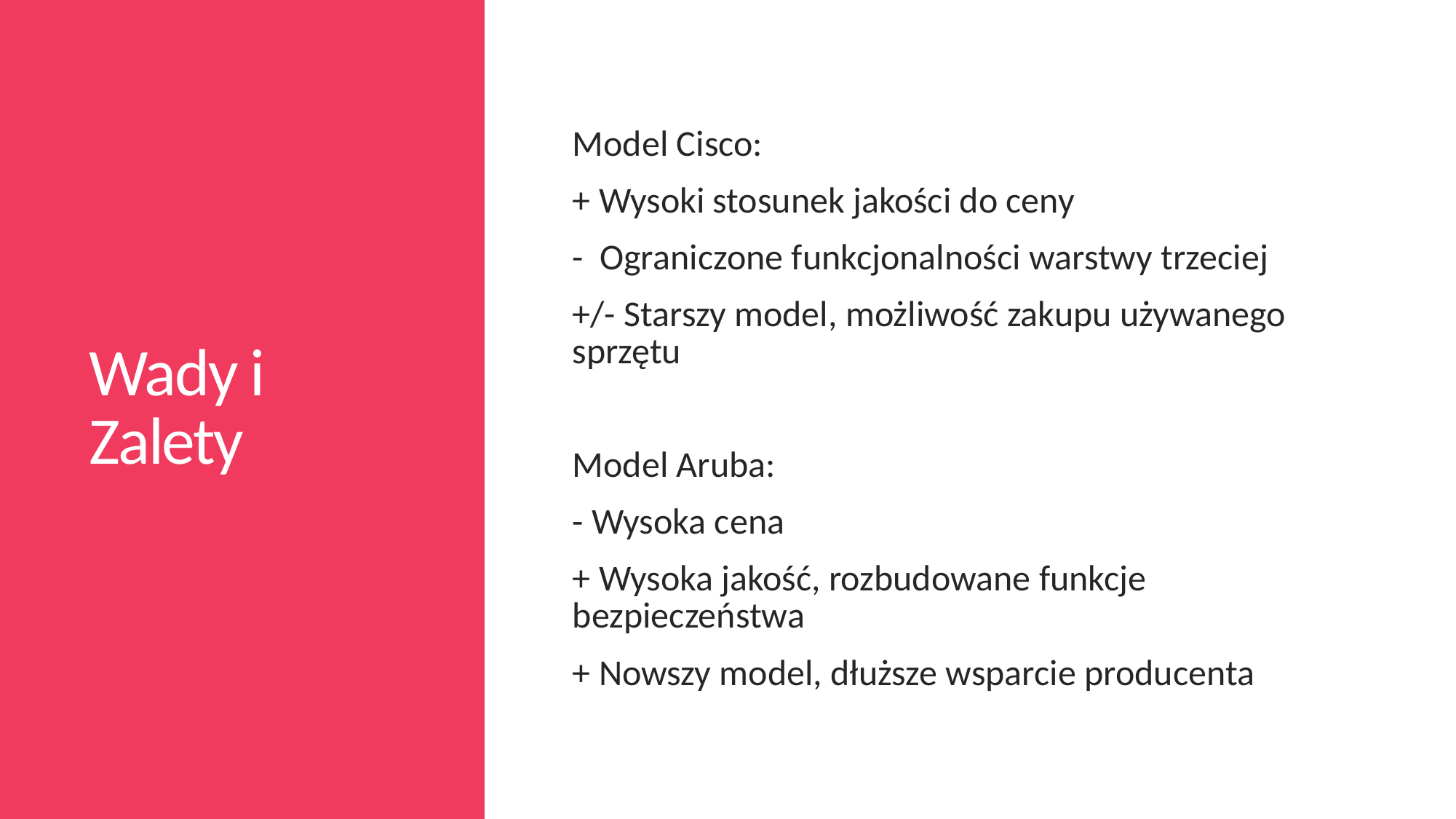

# Wady i Zalety
Model Cisco:
+ Wysoki stosunek jakości do ceny
-  Ograniczone funkcjonalności warstwy trzeciej
+/- Starszy model, możliwość zakupu używanego sprzętu

Model Aruba:
- Wysoka cena
+ Wysoka jakość, rozbudowane funkcje bezpieczeństwa
+ Nowszy model, dłuższe wsparcie producenta